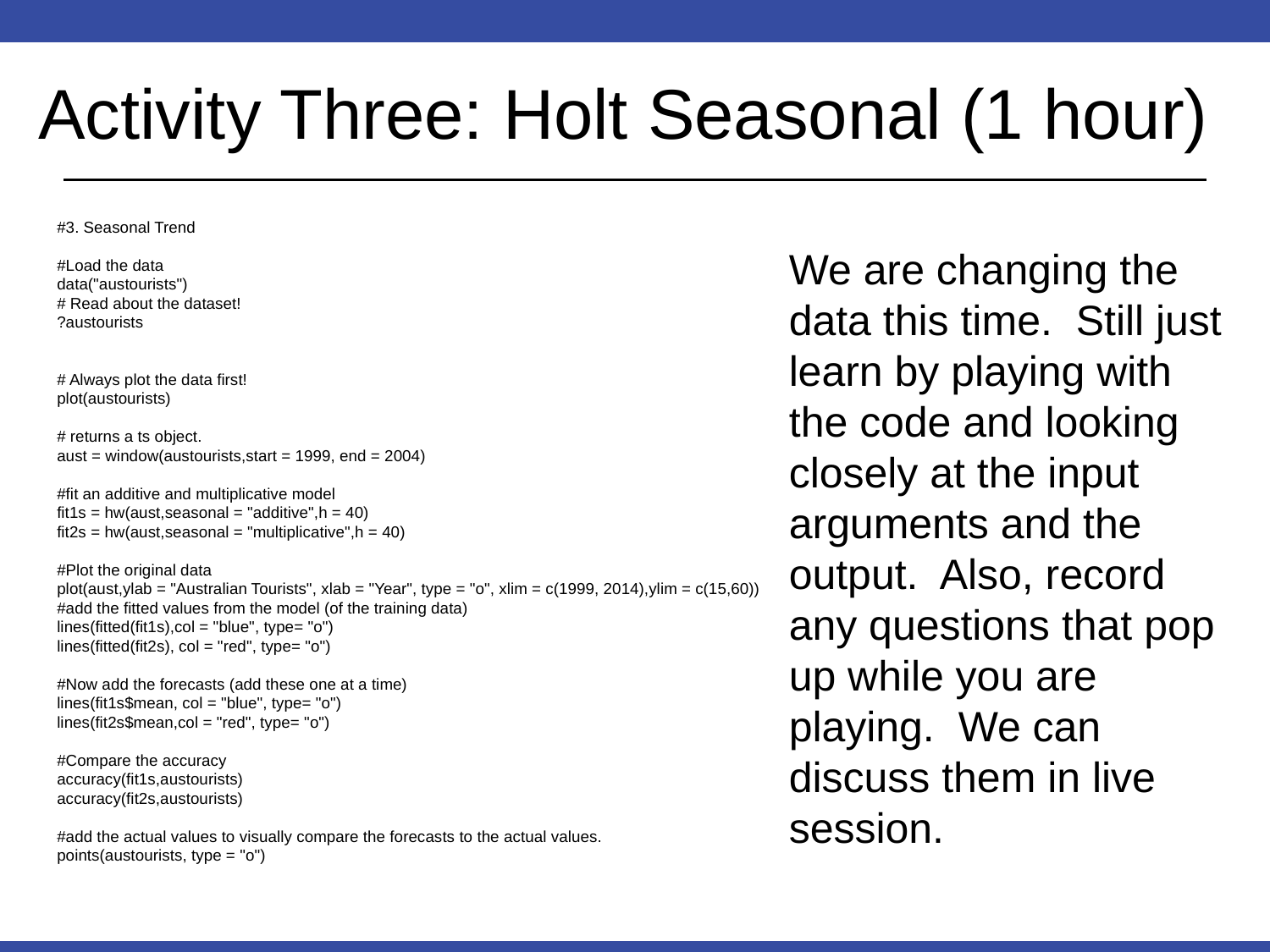

# Activity Three: Holt Seasonal (1 hour)
#3. Seasonal Trend

#Load the data
data("austourists")
# Read about the dataset!
?austourists

# Always plot the data first!
plot(austourists)

# returns a ts object.
aust = window(austourists,start = 1999, end = 2004)

#fit an additive and multiplicative model
fit1s = hw(aust,seasonal = "additive",h = 40)
fit2s = hw(aust,seasonal = "multiplicative",h = 40)

#Plot the original data
plot(aust,ylab = "Australian Tourists", xlab = "Year", type = "o", xlim = c(1999, 2014),ylim = c(15,60))
#add the fitted values from the model (of the training data)
lines(fitted(fit1s),col = "blue", type= "o")
lines(fitted(fit2s), col = "red", type= "o")

#Now add the forecasts (add these one at a time)
lines(fit1s$mean, col = "blue", type= "o")
lines(fit2s$mean,col = "red", type= "o")

#Compare the accuracy
accuracy(fit1s,austourists)
accuracy(fit2s,austourists)

#add the actual values to visually compare the forecasts to the actual values.
points(austourists, type = "o")
We are changing the data this time.  Still just learn by playing with the code and looking closely at the input arguments and the output.  Also, record any questions that pop up while you are playing.  We can discuss them in live session.